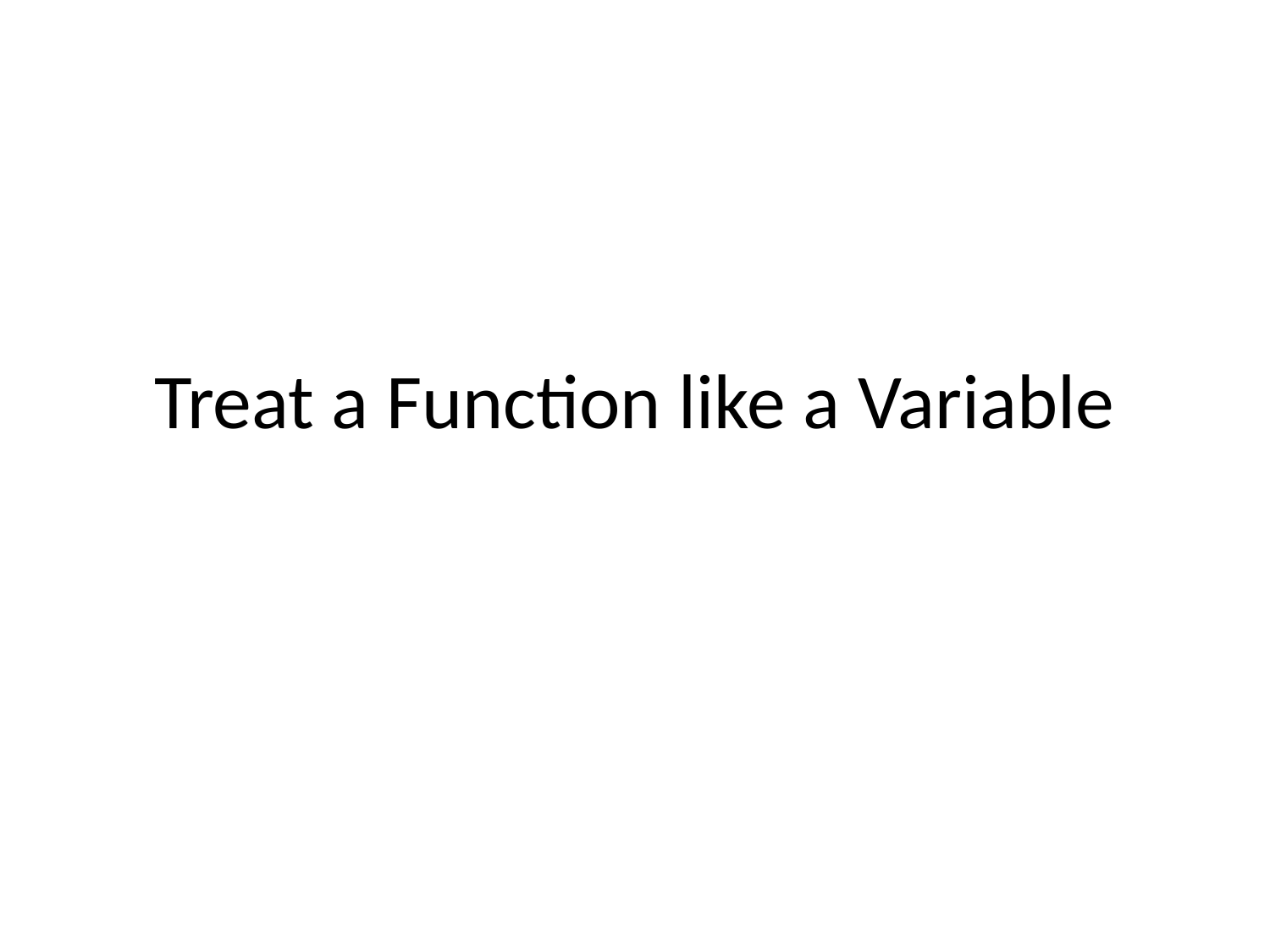

# Treat a Function like a Variable